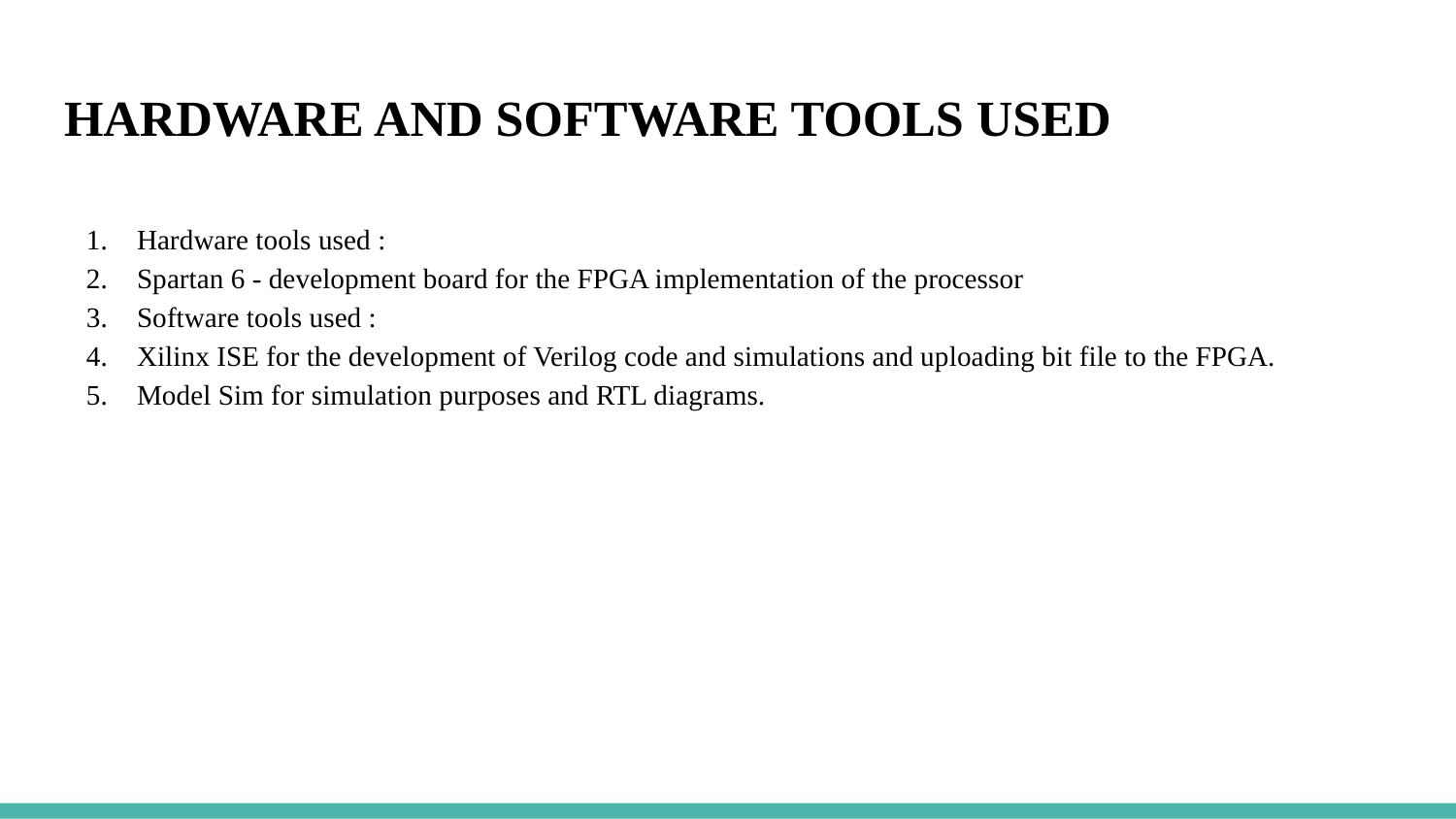

# HARDWARE AND SOFTWARE TOOLS USED
Hardware tools used :
Spartan 6 - development board for the FPGA implementation of the processor
Software tools used :
Xilinx ISE for the development of Verilog code and simulations and uploading bit file to the FPGA.
Model Sim for simulation purposes and RTL diagrams.